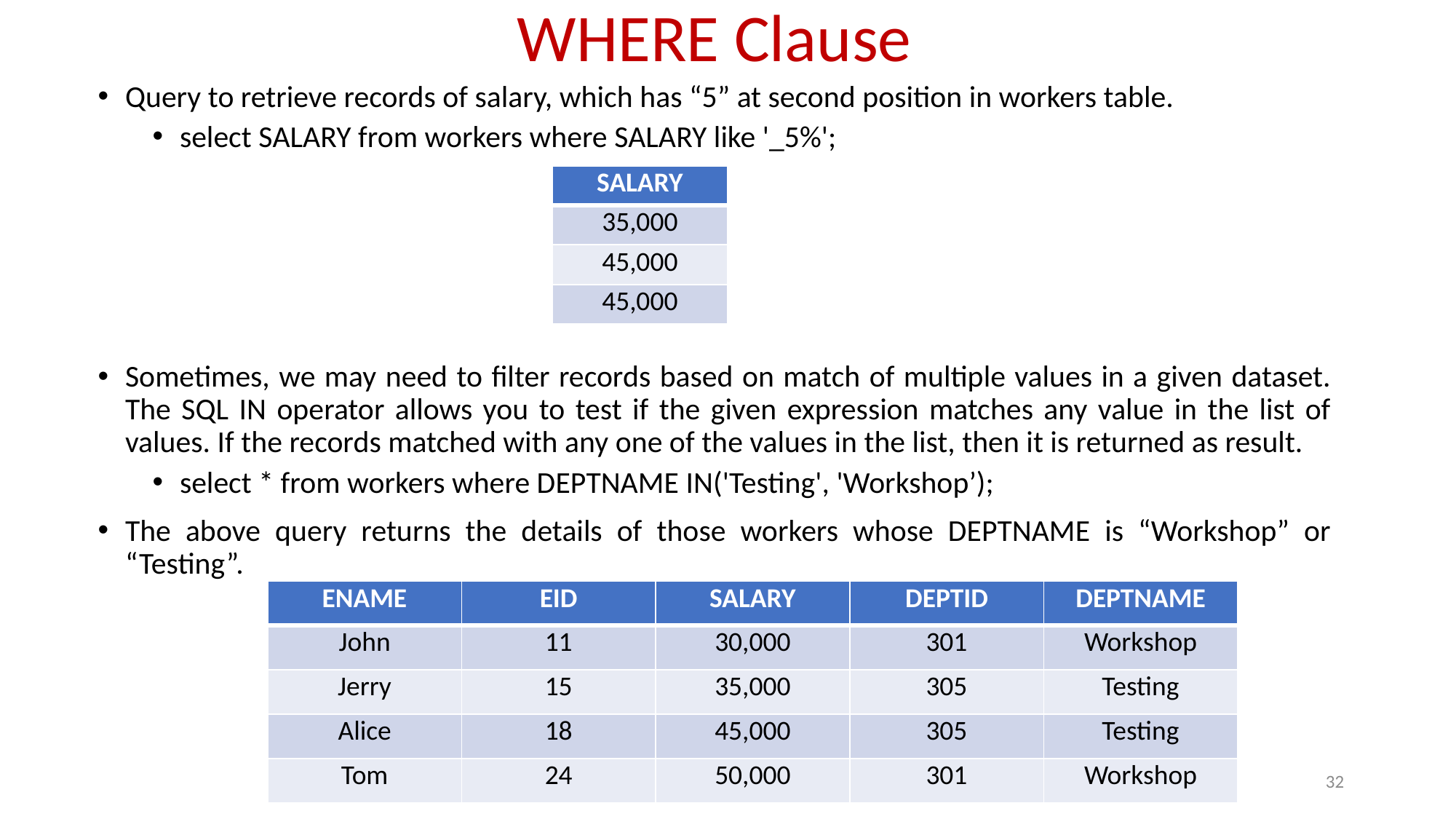

# WHERE Clause
Query to retrieve records of salary, which has “5” at second position in workers table.
select SALARY from workers where SALARY like '_5%';

Sometimes, we may need to filter records based on match of multiple values in a given dataset. The SQL IN operator allows you to test if the given expression matches any value in the list of values. If the records matched with any one of the values in the list, then it is returned as result.
select * from workers where DEPTNAME IN('Testing', 'Workshop’);
The above query returns the details of those workers whose DEPTNAME is “Workshop” or “Testing”.
| SALARY |
| --- |
| 35,000 |
| 45,000 |
| 45,000 |
| ENAME | EID | SALARY | DEPTID | DEPTNAME |
| --- | --- | --- | --- | --- |
| John | 11 | 30,000 | 301 | Workshop |
| Jerry | 15 | 35,000 | 305 | Testing |
| Alice | 18 | 45,000 | 305 | Testing |
| Tom | 24 | 50,000 | 301 | Workshop |
32